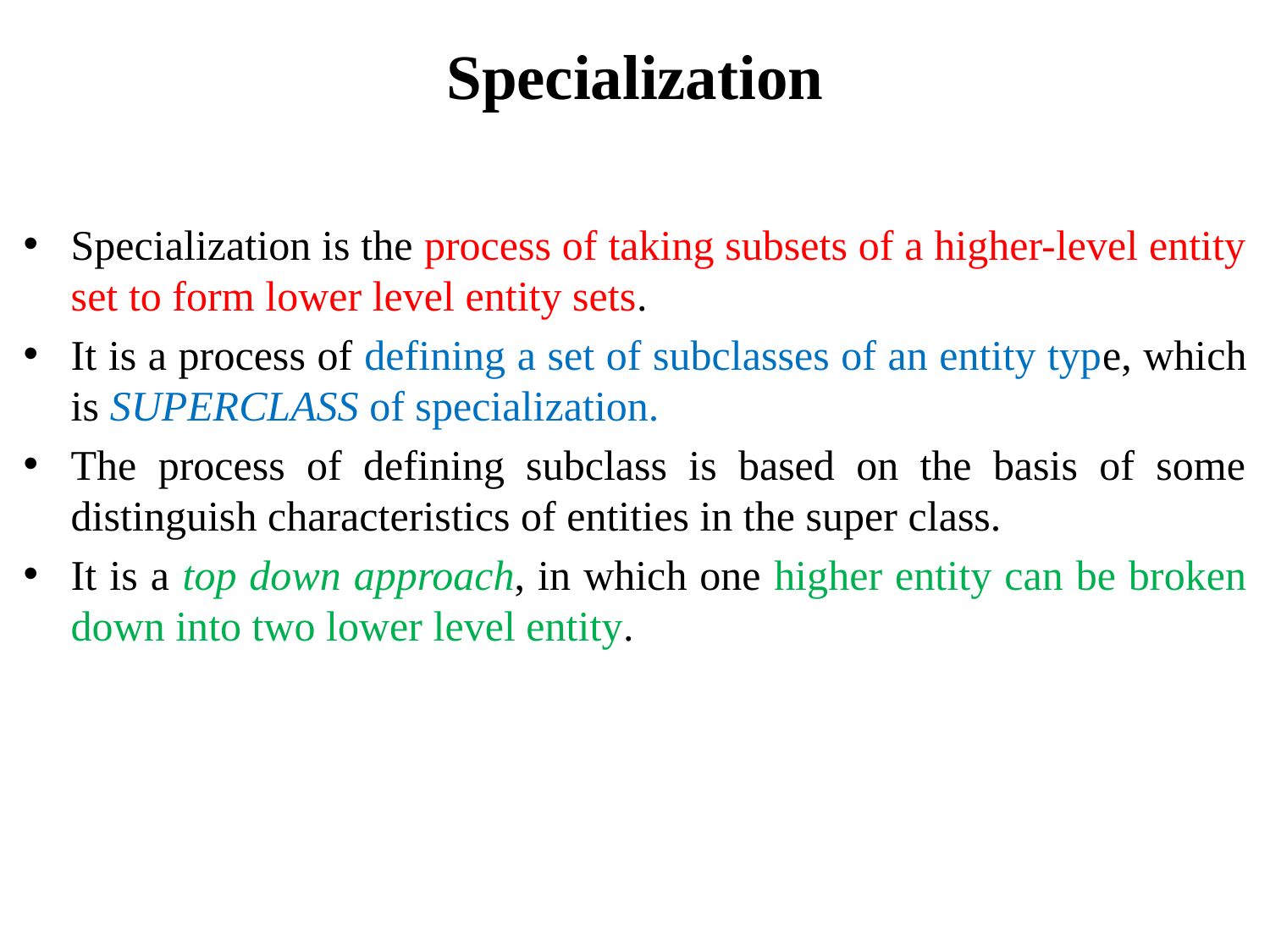

# Specialization
Specialization is the process of taking subsets of a higher-level entity set to form lower level entity sets.
It is a process of defining a set of subclasses of an entity type, which is SUPERCLASS of specialization.
The process of defining subclass is based on the basis of some distinguish characteristics of entities in the super class.
It is a top down approach, in which one higher entity can be broken down into two lower level entity.